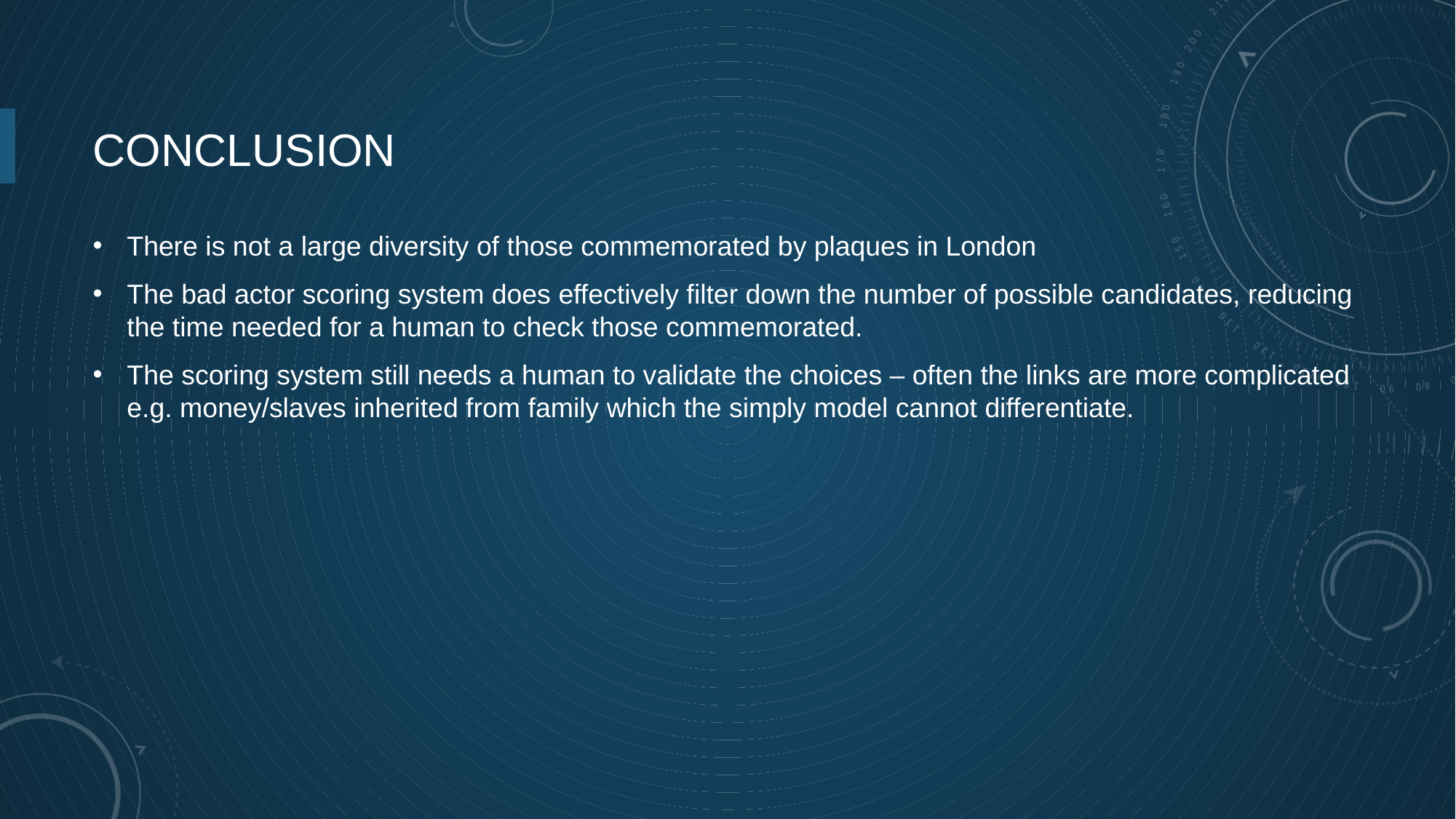

# Conclusion
There is not a large diversity of those commemorated by plaques in London
The bad actor scoring system does effectively filter down the number of possible candidates, reducing the time needed for a human to check those commemorated.
The scoring system still needs a human to validate the choices – often the links are more complicated e.g. money/slaves inherited from family which the simply model cannot differentiate.